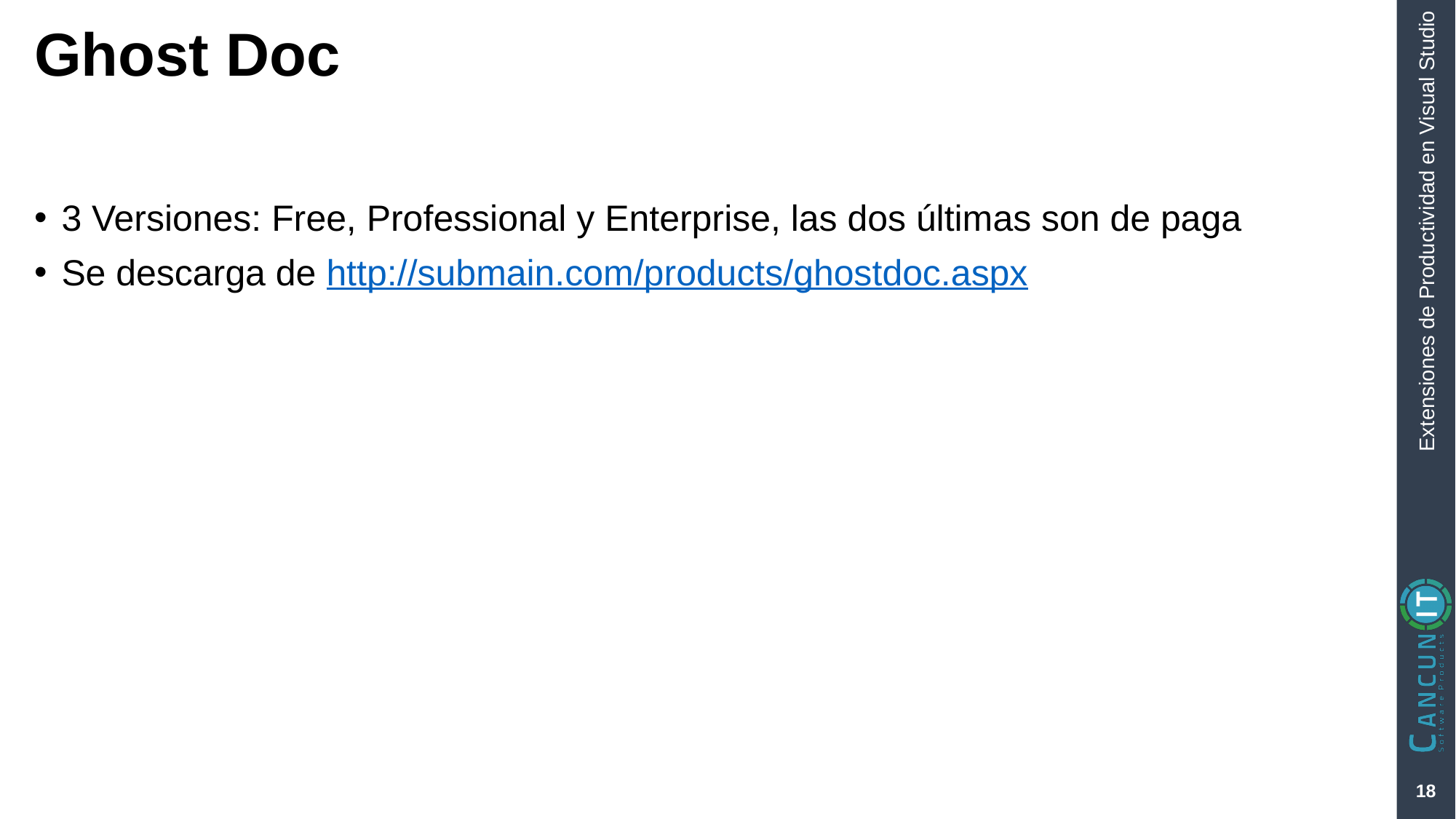

# Ghost Doc
3 Versiones: Free, Professional y Enterprise, las dos últimas son de paga
Se descarga de http://submain.com/products/ghostdoc.aspx

18